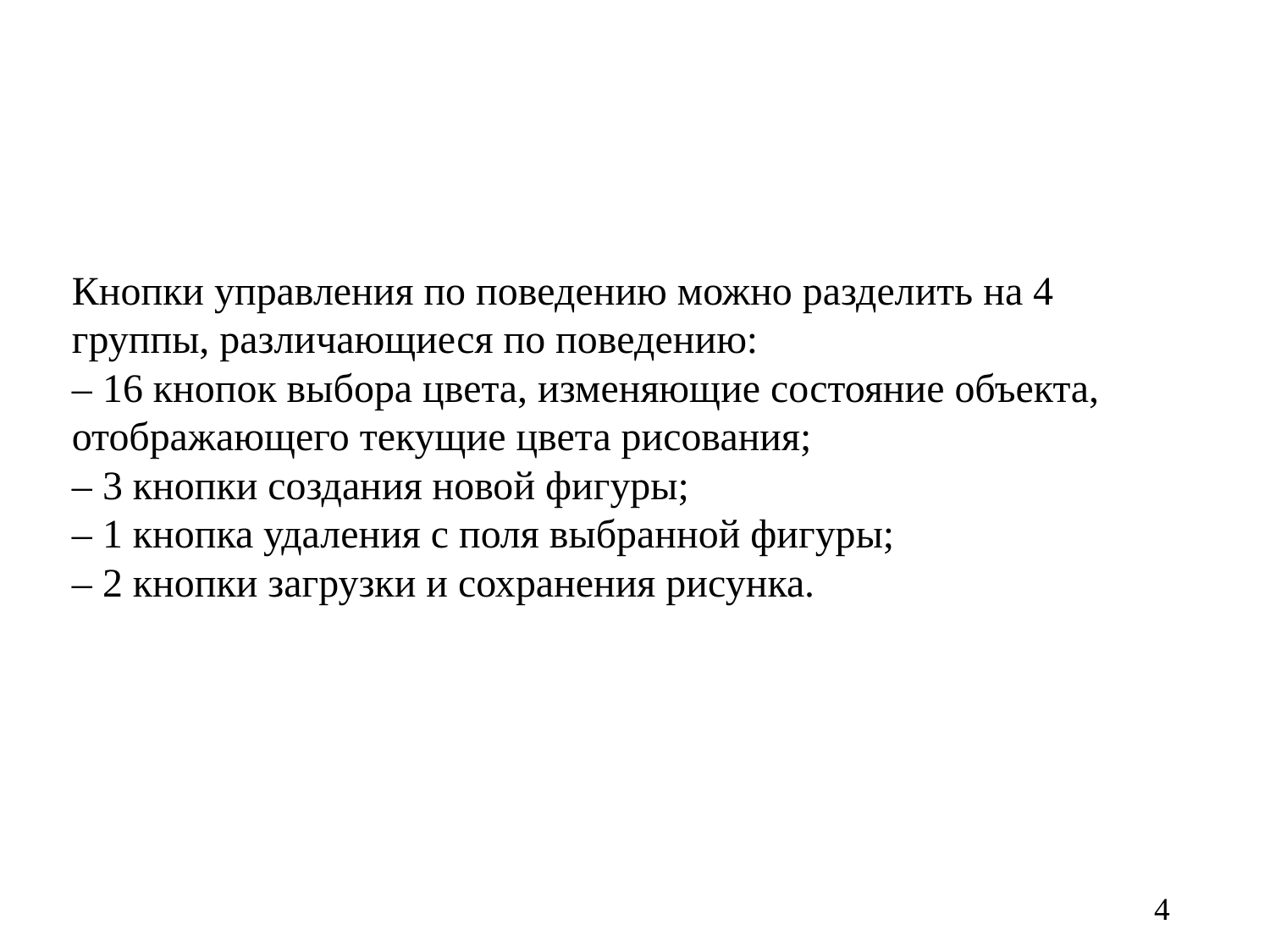

Кнопки управления по поведению можно разделить на 4 группы, различающиеся по поведению:
– 16 кнопок выбора цвета, изменяющие состояние объекта, отображающего текущие цвета рисования;
– 3 кнопки создания новой фигуры;
– 1 кнопка удаления с поля выбранной фигуры;
– 2 кнопки загрузки и сохранения рисунка.

4